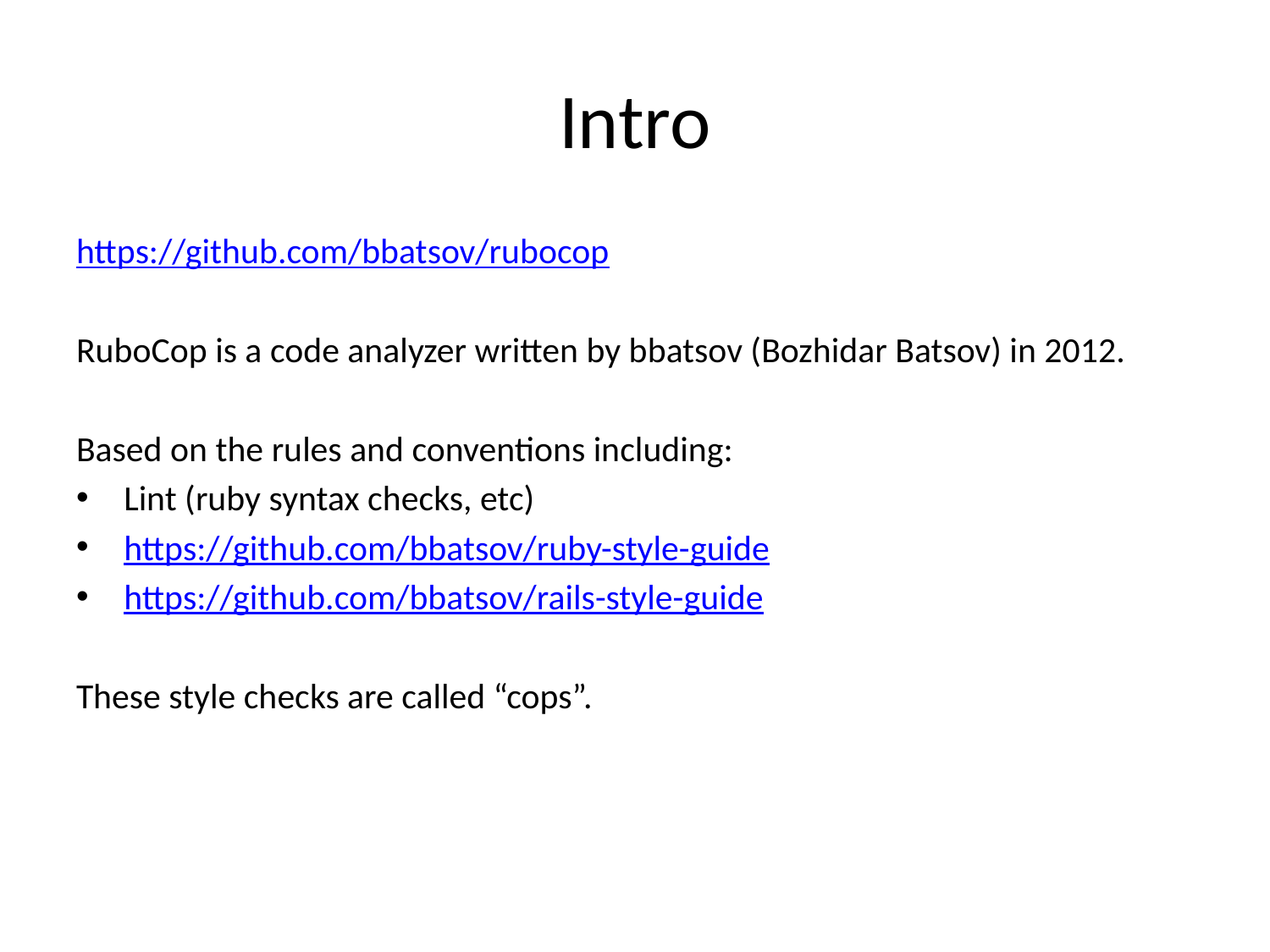

# Intro

https://github.com/bbatsov/rubocop

RuboCop is a code analyzer written by bbatsov (Bozhidar Batsov) in 2012.

Based on the rules and conventions including:
Lint (ruby syntax checks, etc)
https://github.com/bbatsov/ruby-style-guide
https://github.com/bbatsov/rails-style-guide

These style checks are called “cops”.